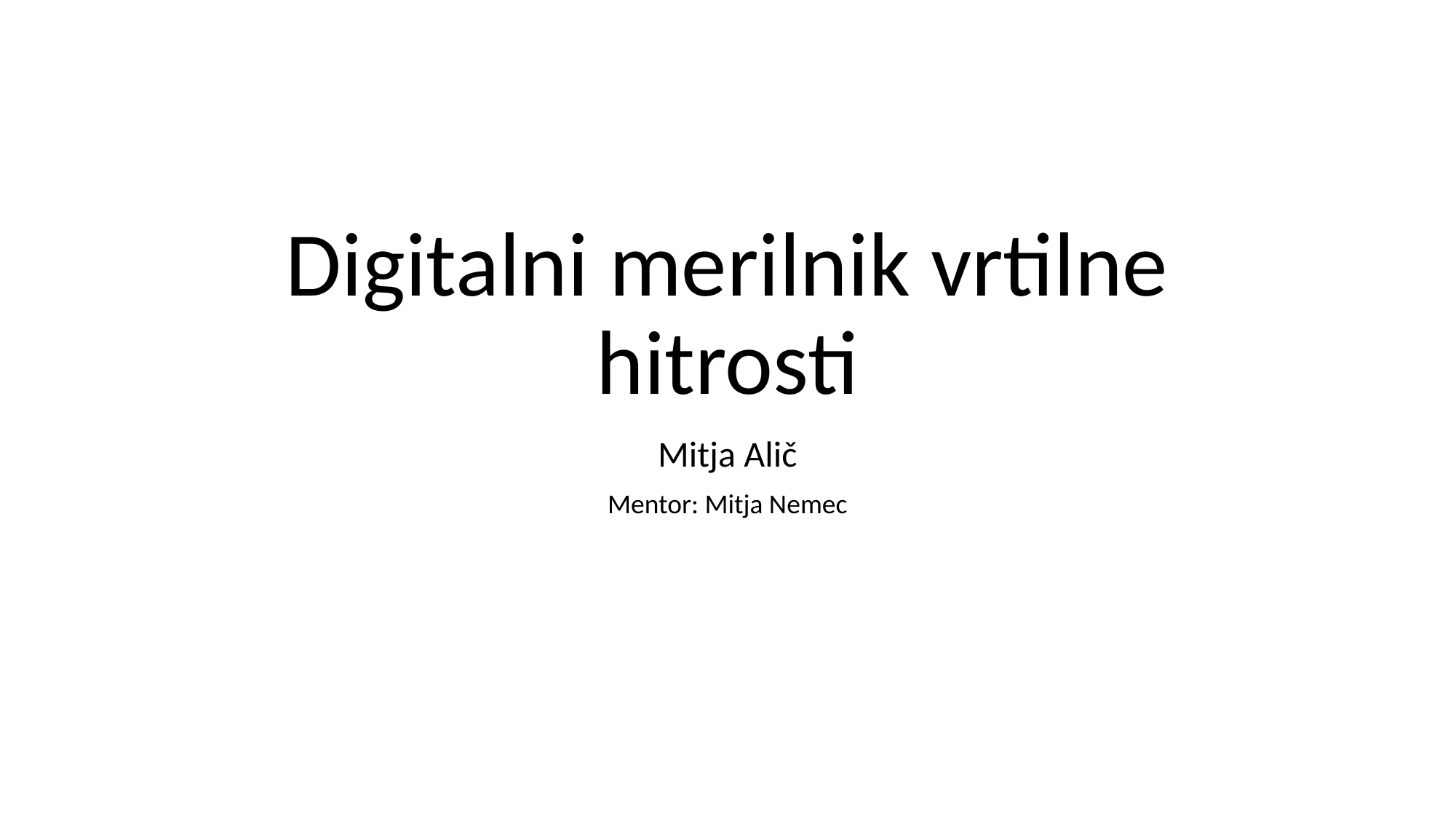

# Digitalni merilnik vrtilne hitrosti
Mitja Alič
Mentor: Mitja Nemec